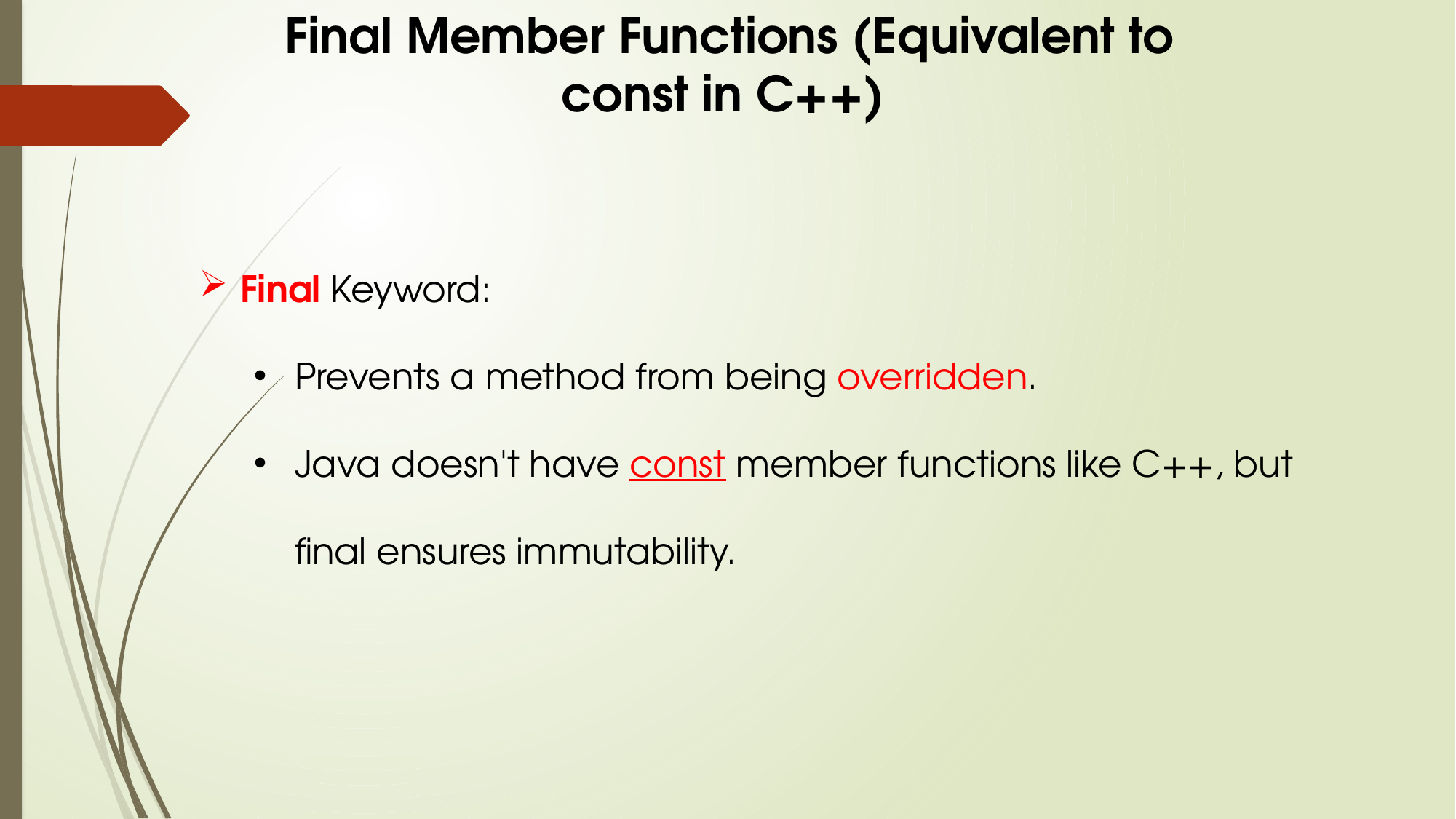

Final Member Functions (Equivalent to const in C++)
Final Keyword:
Prevents a method from being overridden.
Java doesn't have const member functions like C++, but final ensures immutability.